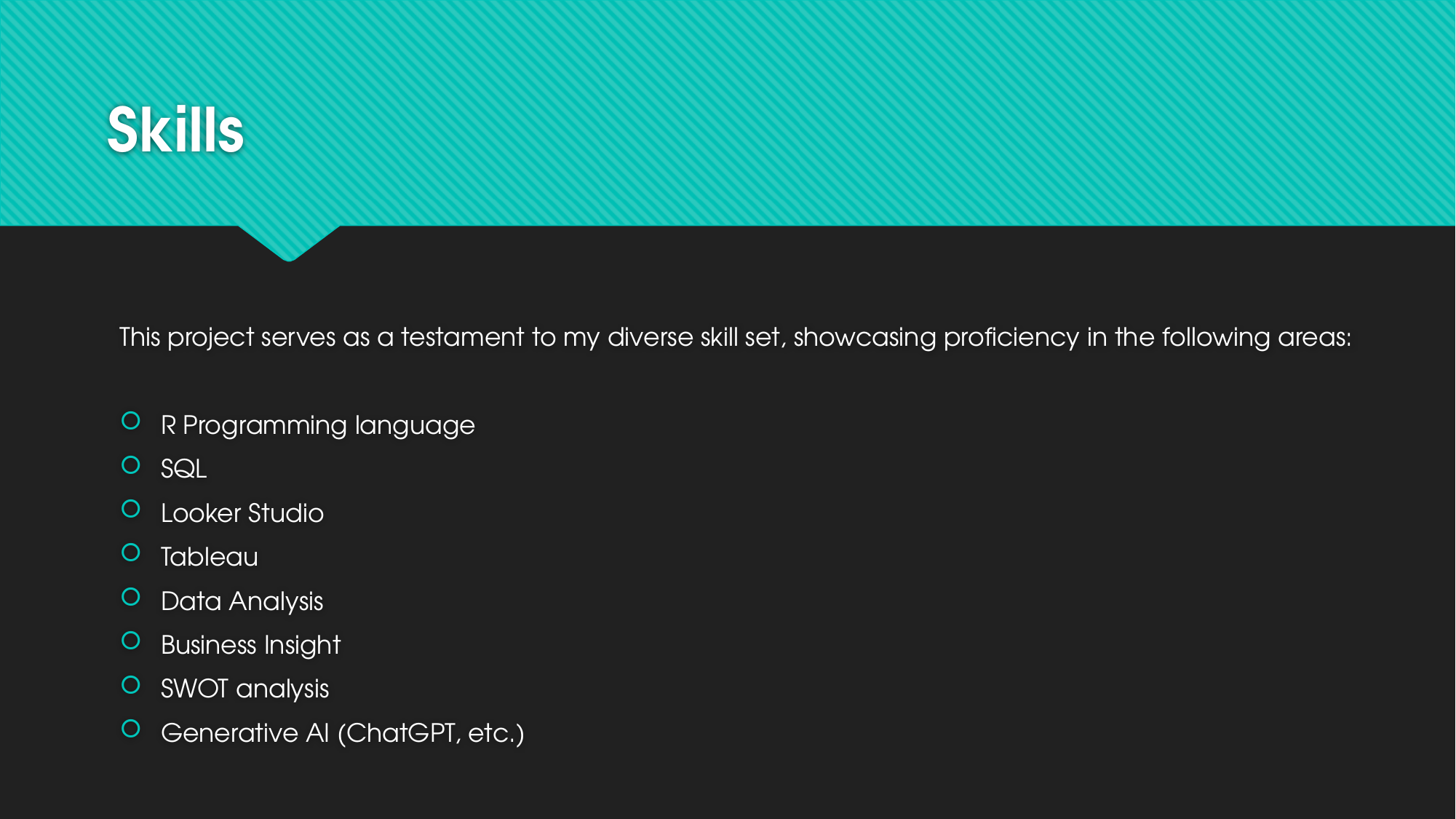

# Skills
This project serves as a testament to my diverse skill set, showcasing proficiency in the following areas:

R Programming language
SQL
Looker Studio
Tableau
Data Analysis
Business Insight
SWOT analysis
Generative AI (ChatGPT, etc.)